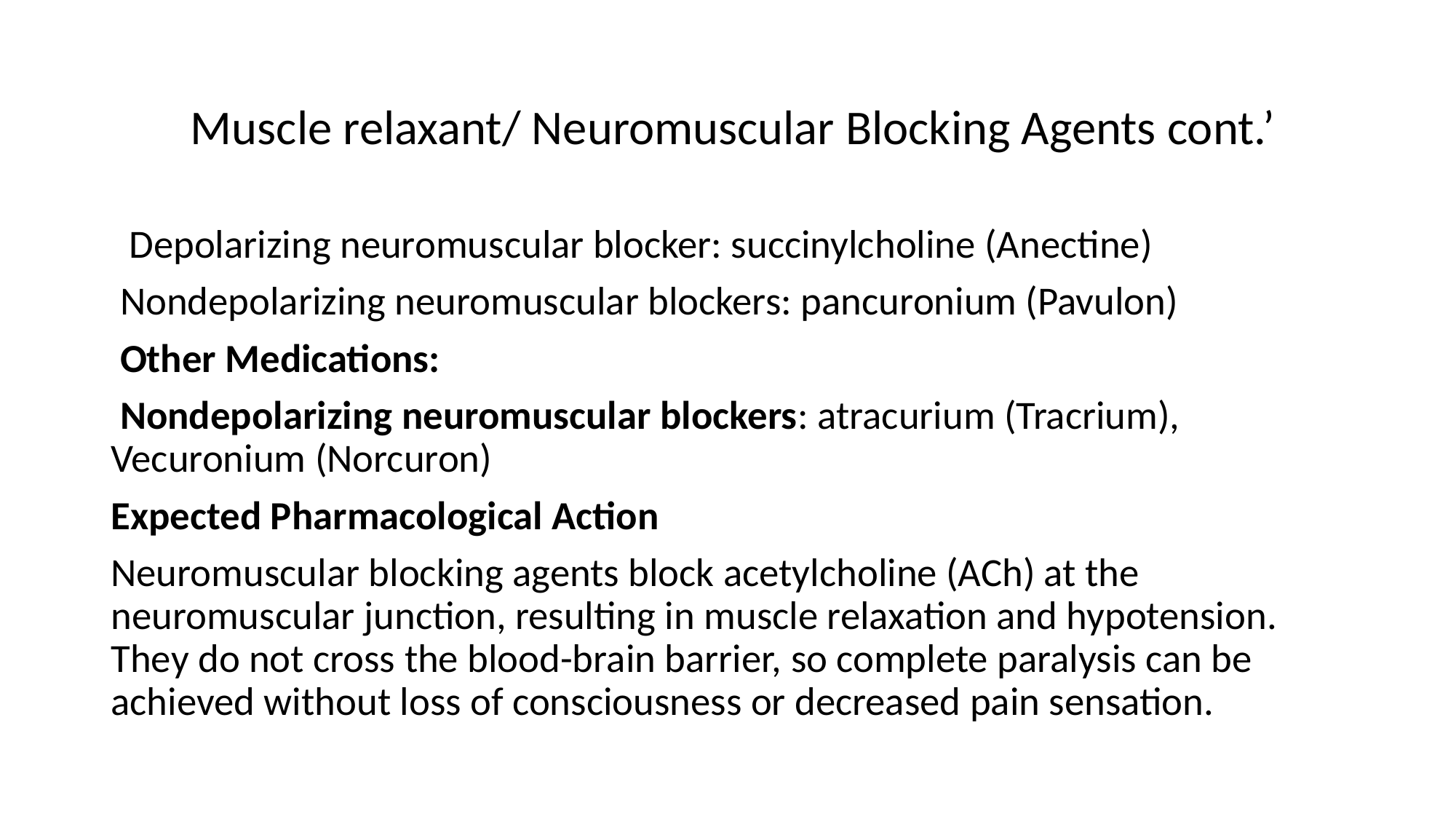

# Muscle relaxant/ Neuromuscular Blocking Agents cont.’
  Depolarizing neuromuscular blocker: succinylcholine (Anectine)
 Nondepolarizing neuromuscular blockers: pancuronium (Pavulon)
 Other Medications:
 Nondepolarizing neuromuscular blockers: atracurium (Tracrium), Vecuronium (Norcuron)
Expected Pharmacological Action
Neuromuscular blocking agents block acetylcholine (ACh) at the neuromuscular junction, resulting in muscle relaxation and hypotension. They do not cross the blood-brain barrier, so complete paralysis can be achieved without loss of consciousness or decreased pain sensation.